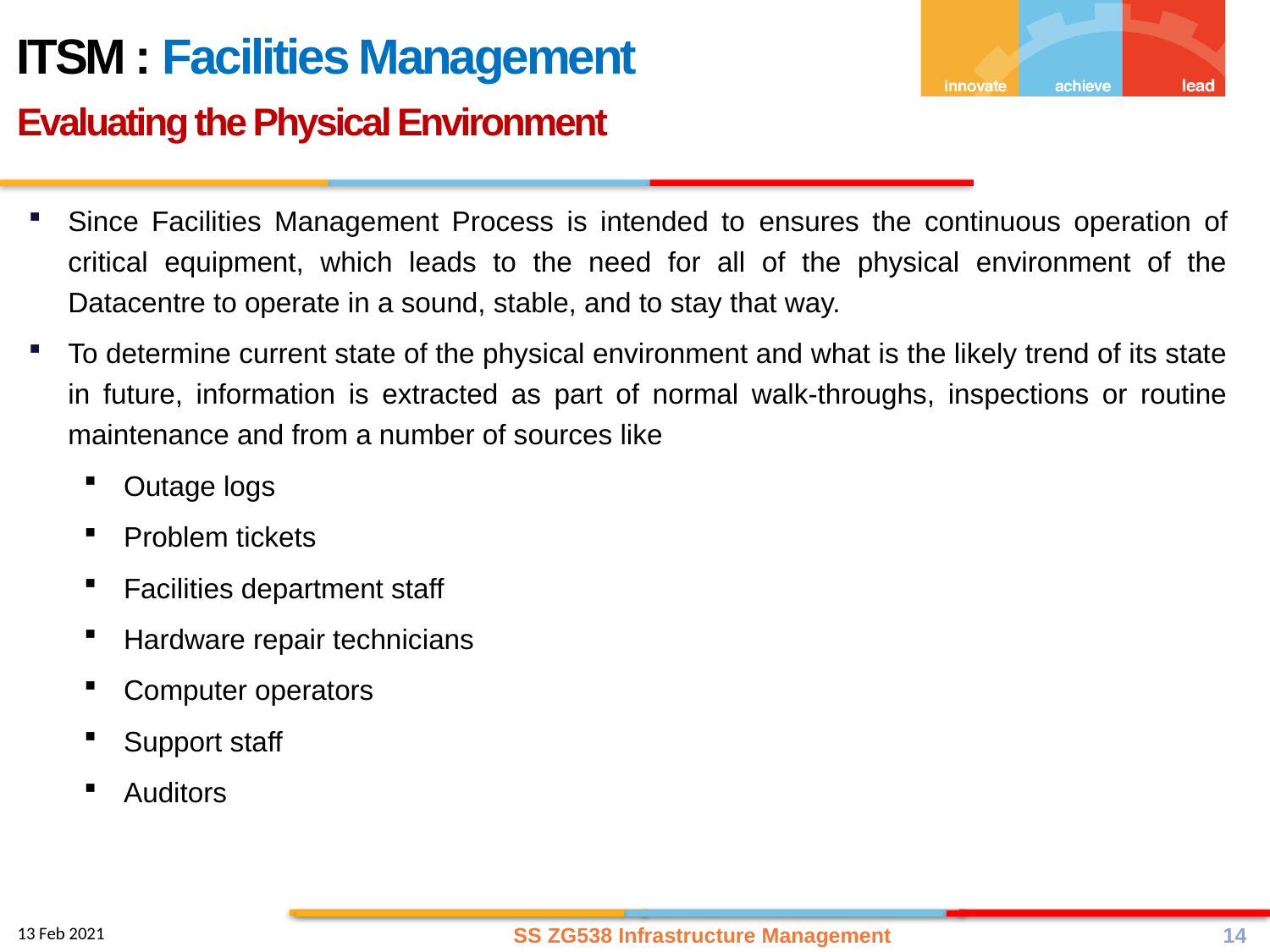

ITSM : Facilities Management
Evaluating the Physical Environment
Since Facilities Management Process is intended to ensures the continuous operation of critical equipment, which leads to the need for all of the physical environment of the Datacentre to operate in a sound, stable, and to stay that way.
To determine current state of the physical environment and what is the likely trend of its state in future, information is extracted as part of normal walk-throughs, inspections or routine maintenance and from a number of sources like
Outage logs
Problem tickets
Facilities department staff
Hardware repair technicians
Computer operators
Support staff
Auditors

SS ZG538 Infrastructure Management
14